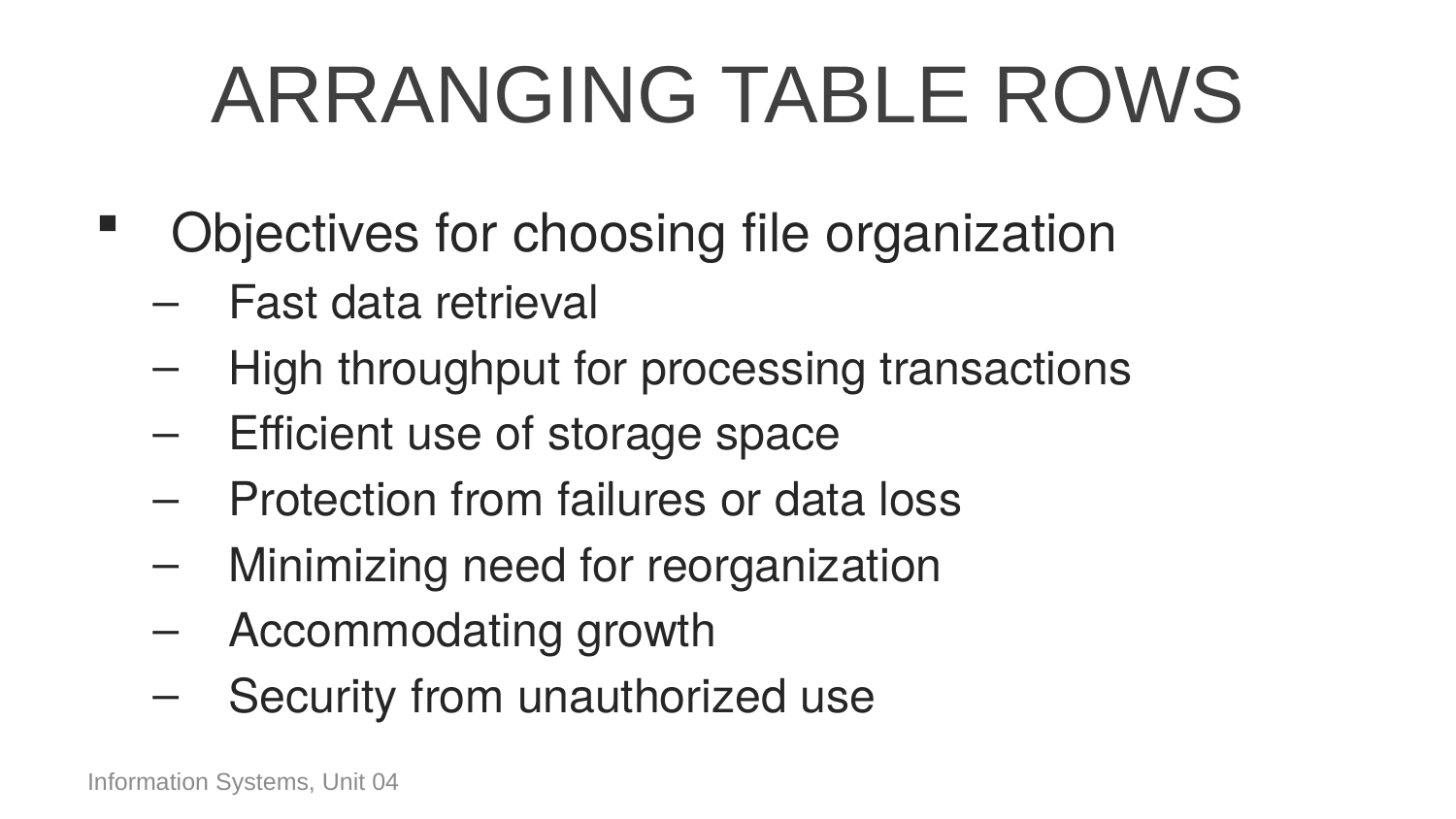

# Arranging Table Rows
Objectives for choosing file organization
Fast data retrieval
High throughput for processing transactions
Efficient use of storage space
Protection from failures or data loss
Minimizing need for reorganization
Accommodating growth
Security from unauthorized use
Information Systems, Unit 04
110